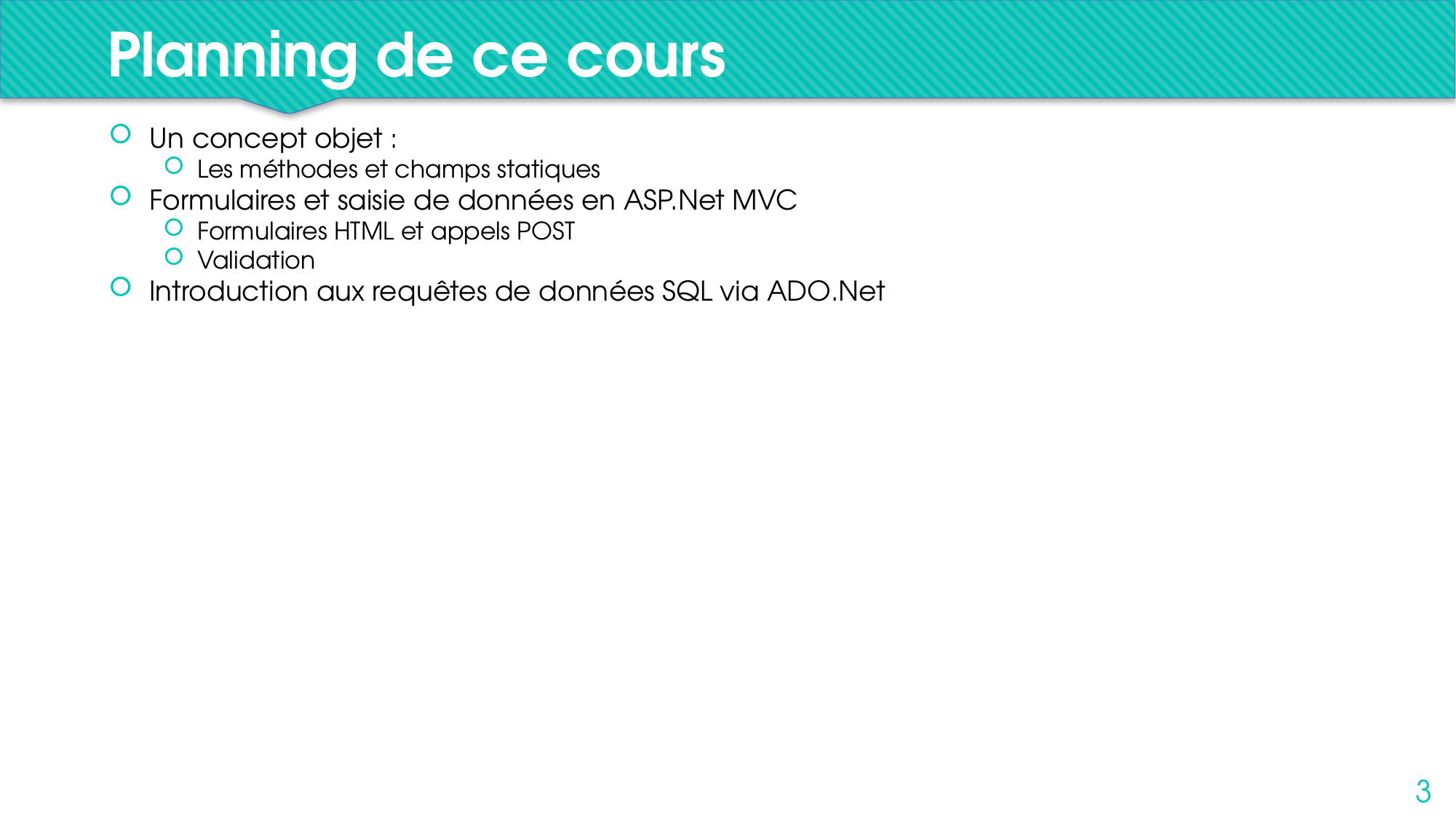

Planning de ce cours
Un concept objet :
Les méthodes et champs statiques
Formulaires et saisie de données en ASP.Net MVC
Formulaires HTML et appels POST
Validation
Introduction aux requêtes de données SQL via ADO.Net

3